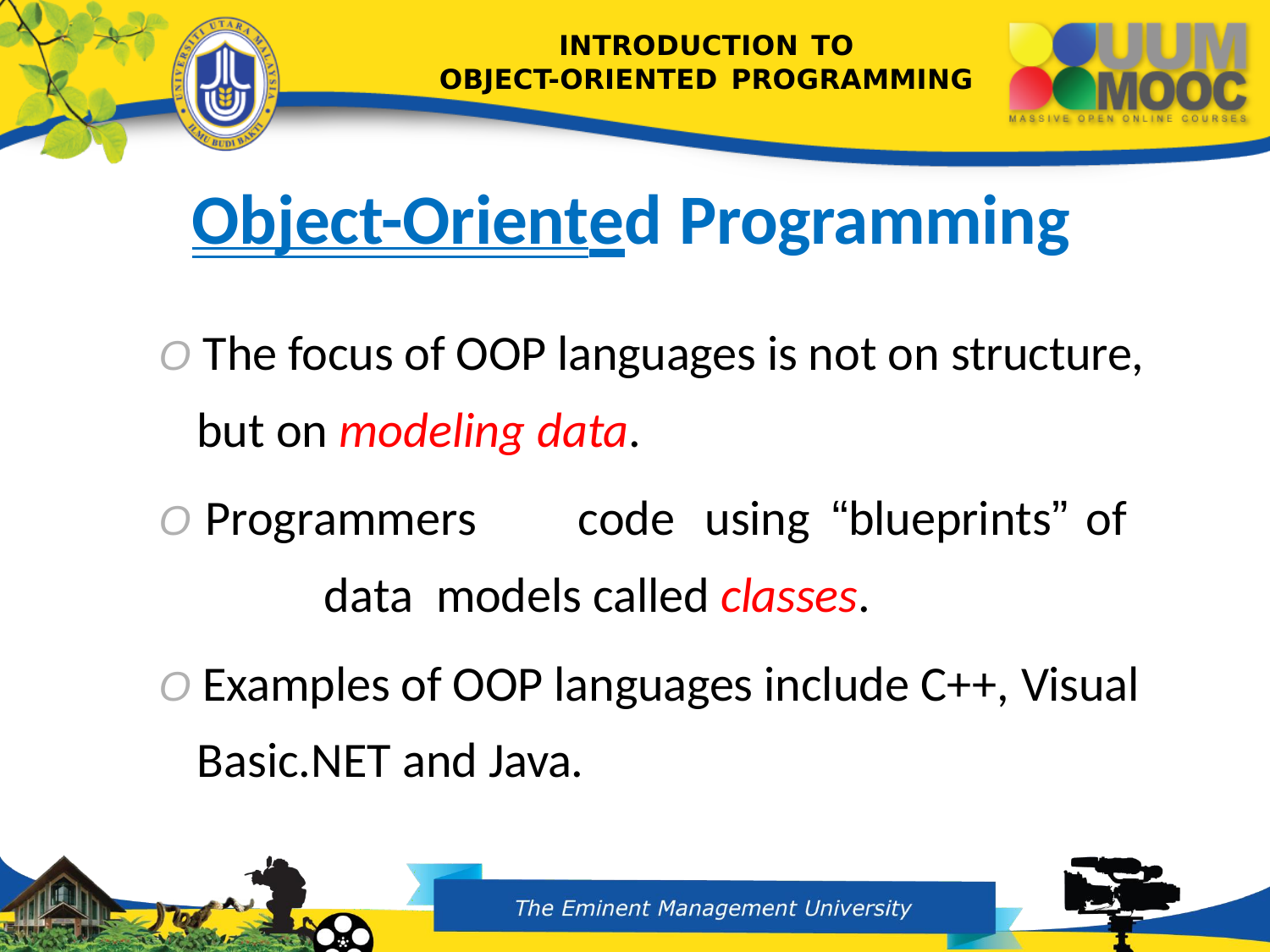

INTRODUCTION TO
OBJECT-ORIENTED PROGRAMMING
# Object-Oriented Programming
O The focus of OOP languages is not on structure,  but on modeling data.
O Programmers	code	using	“blueprints”	of	data  models called classes.
O Examples of OOP languages include C++, Visual  Basic.NET and Java.